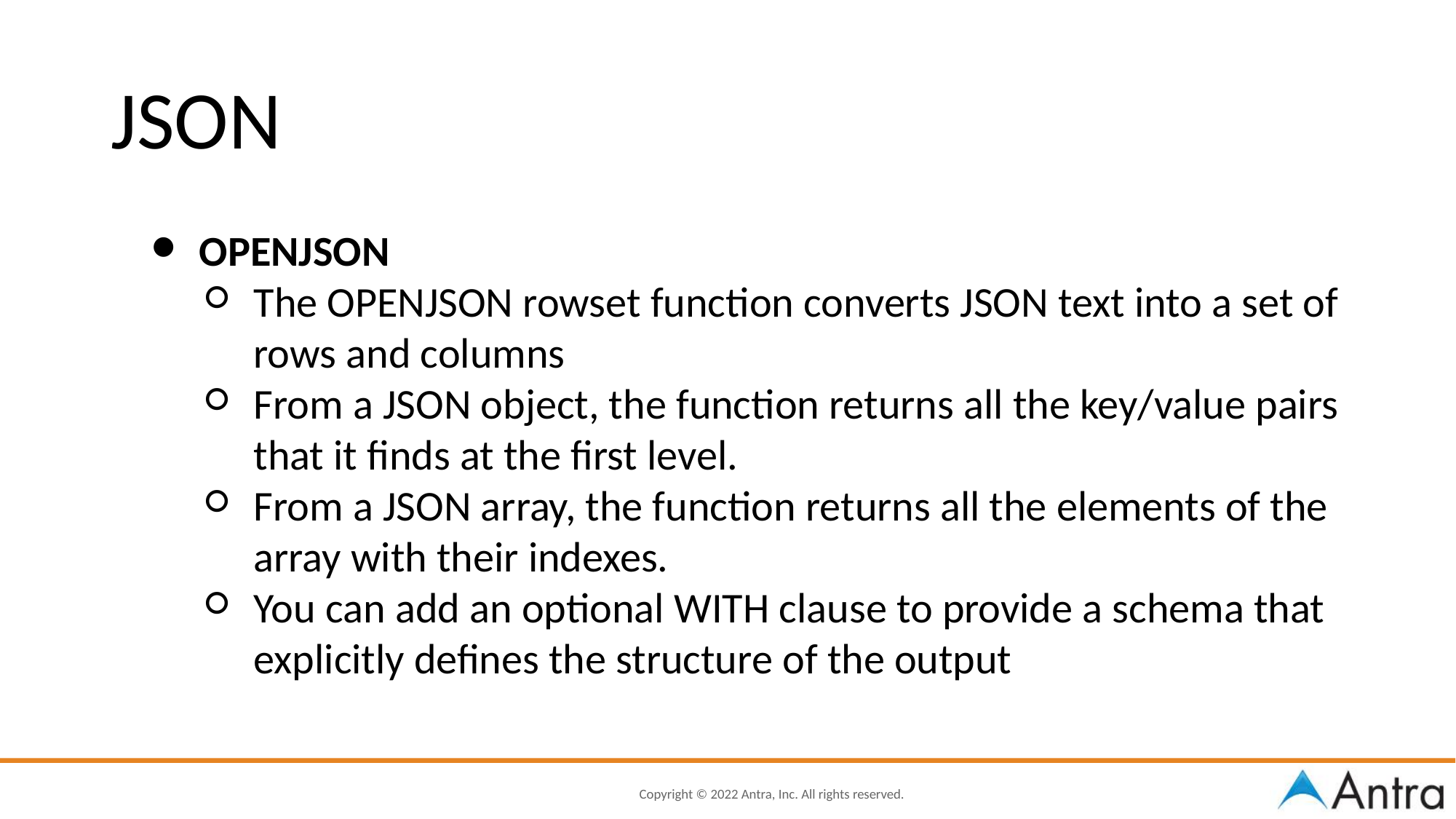

JSON
OPENJSON
The OPENJSON rowset function converts JSON text into a set of rows and columns
From a JSON object, the function returns all the key/value pairs that it finds at the first level.
From a JSON array, the function returns all the elements of the array with their indexes.
You can add an optional WITH clause to provide a schema that explicitly defines the structure of the output